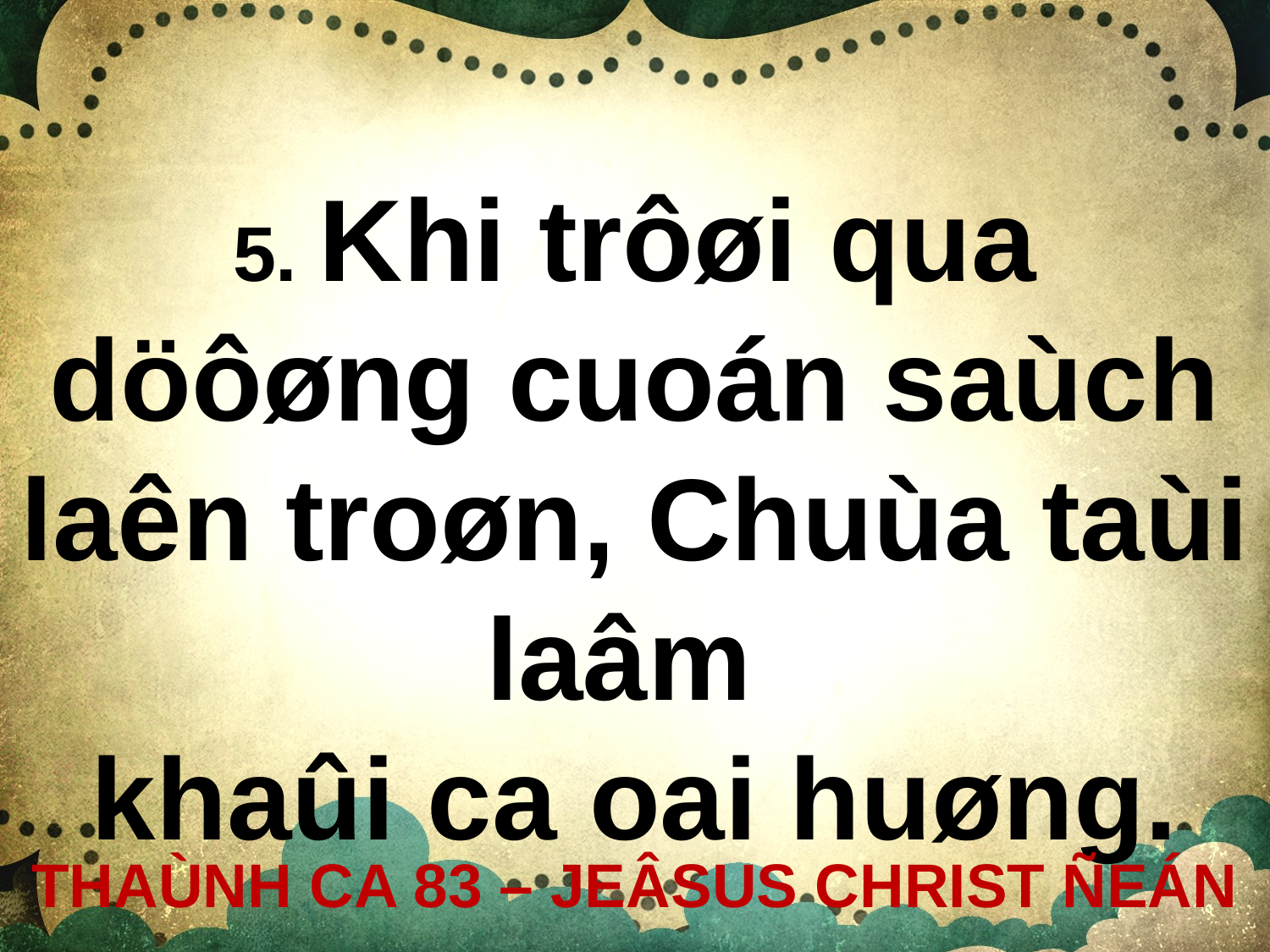

5. Khi trôøi qua döôøng cuoán saùch laên troøn, Chuùa taùi laâm
khaûi ca oai huøng.
THAÙNH CA 83 – JEÂSUS CHRIST ÑEÁN